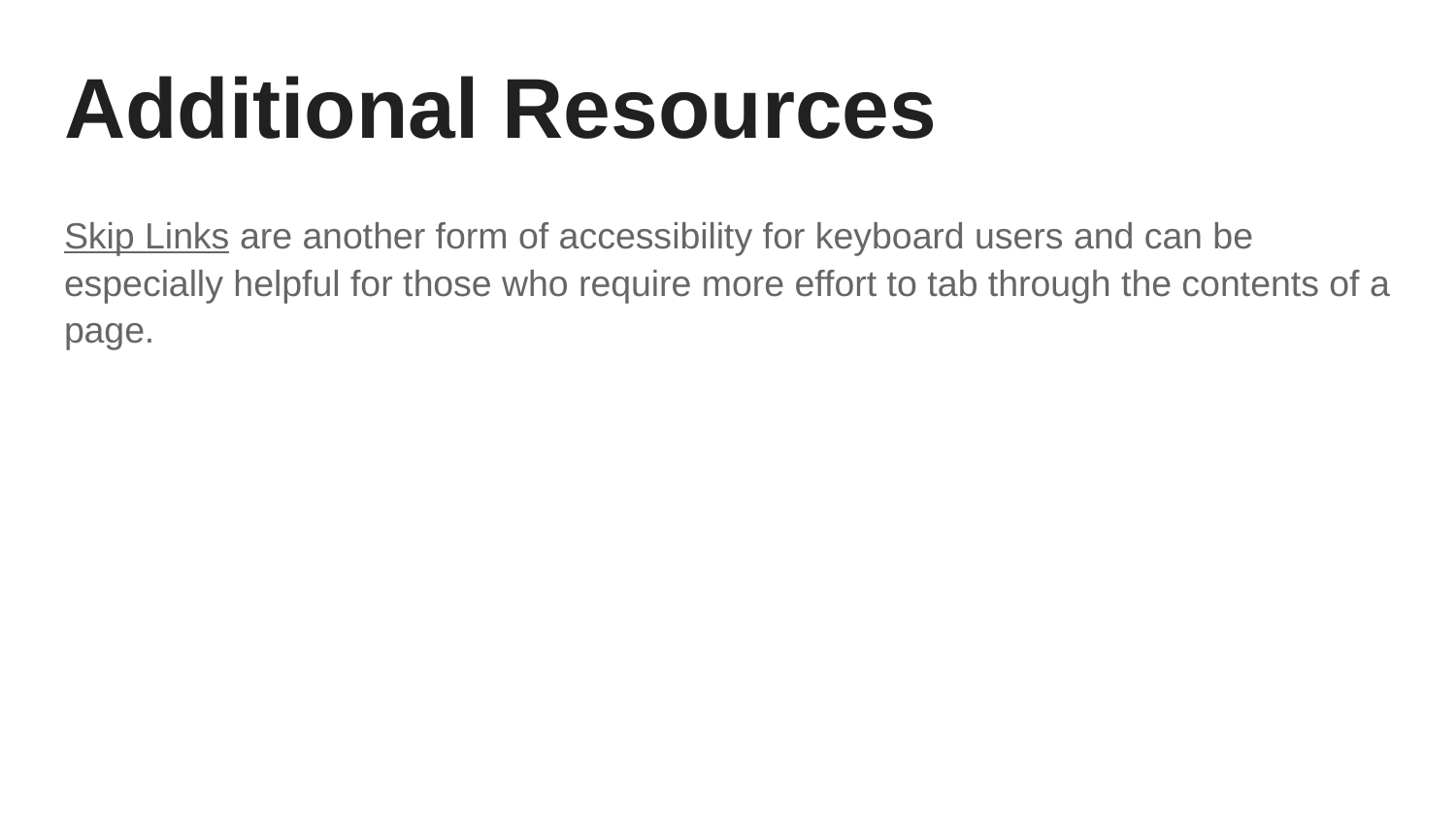

# Additional Resources
Skip Links are another form of accessibility for keyboard users and can be especially helpful for those who require more effort to tab through the contents of a page.